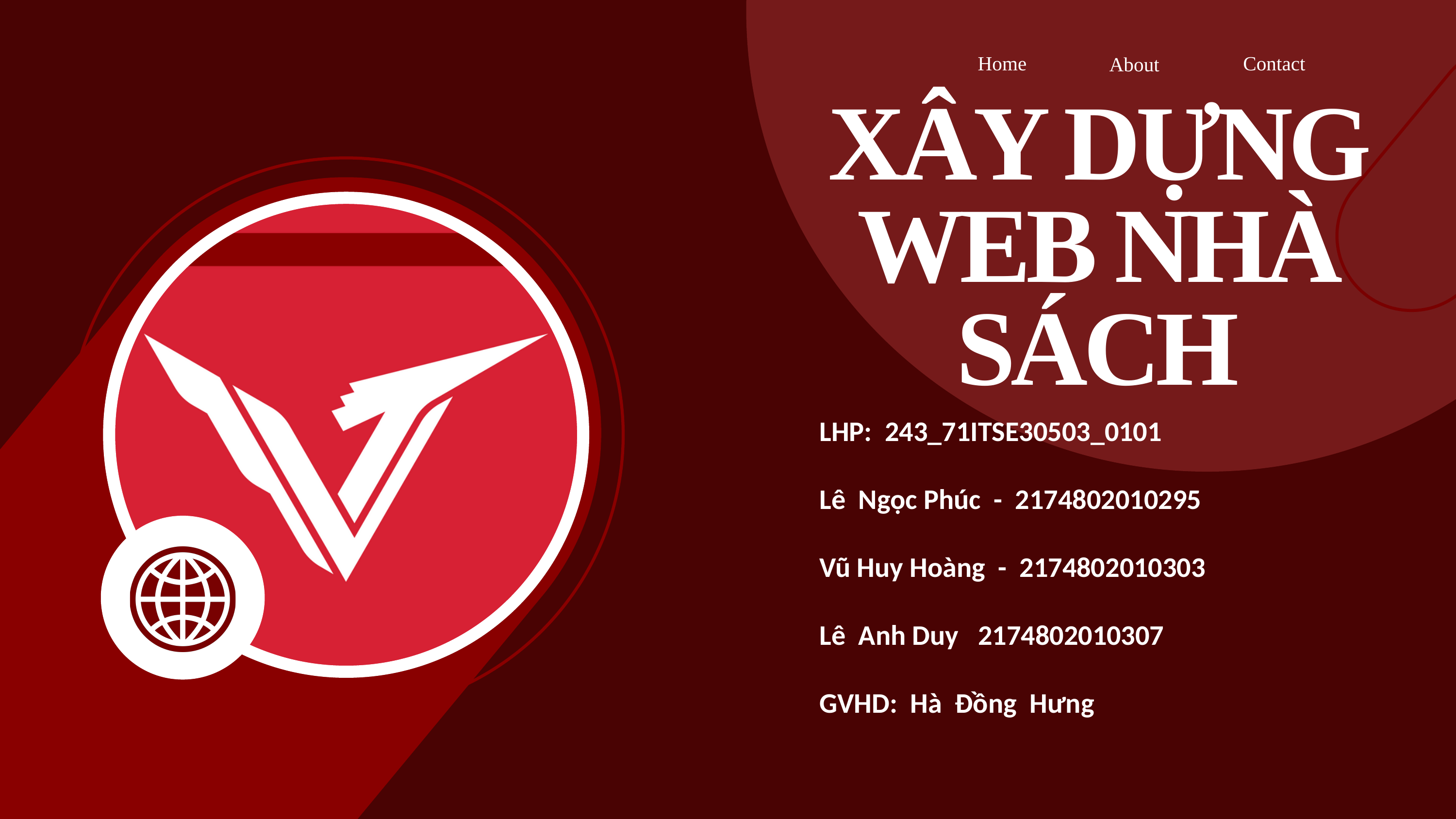

Home
Contact
About
XÂY DỰNG WEB NHÀ SÁCH

LHP:  243_71ITSE30503_0101
Lê  Ngọc Phúc  -  2174802010295
Vũ Huy Hoàng  -  2174802010303
Lê  Anh Duy   2174802010307
GVHD:  Hà  Đồng  Hưng